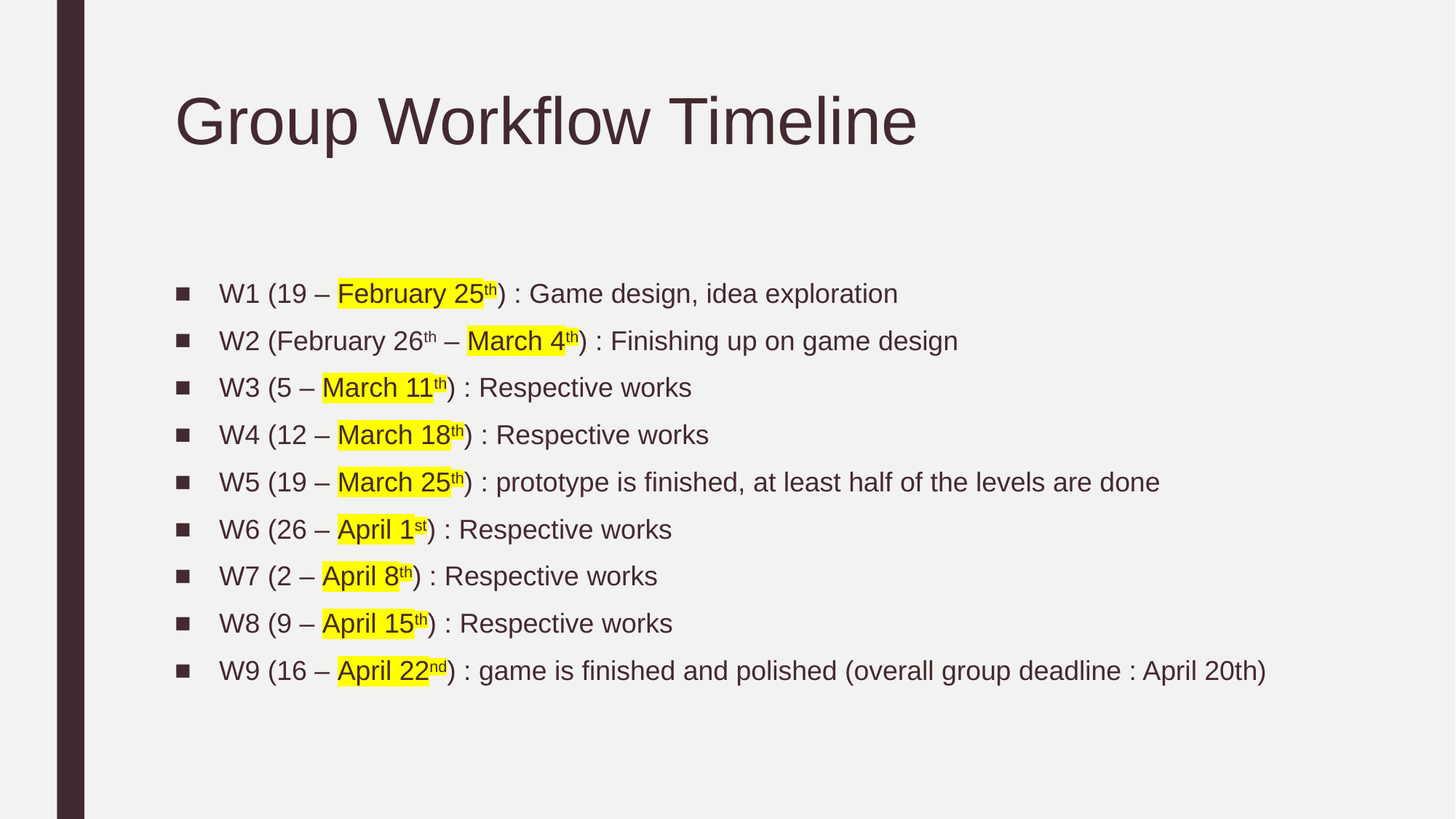

# Group Workflow Timeline
W1 (19 – February 25th) : Game design, idea exploration
W2 (February 26th – March 4th) : Finishing up on game design
W3 (5 – March 11th) : Respective works
W4 (12 – March 18th) : Respective works
W5 (19 – March 25th) : prototype is finished, at least half of the levels are done
W6 (26 – April 1st) : Respective works
W7 (2 – April 8th) : Respective works
W8 (9 – April 15th) : Respective works
W9 (16 – April 22nd) : game is finished and polished (overall group deadline : April 20th)